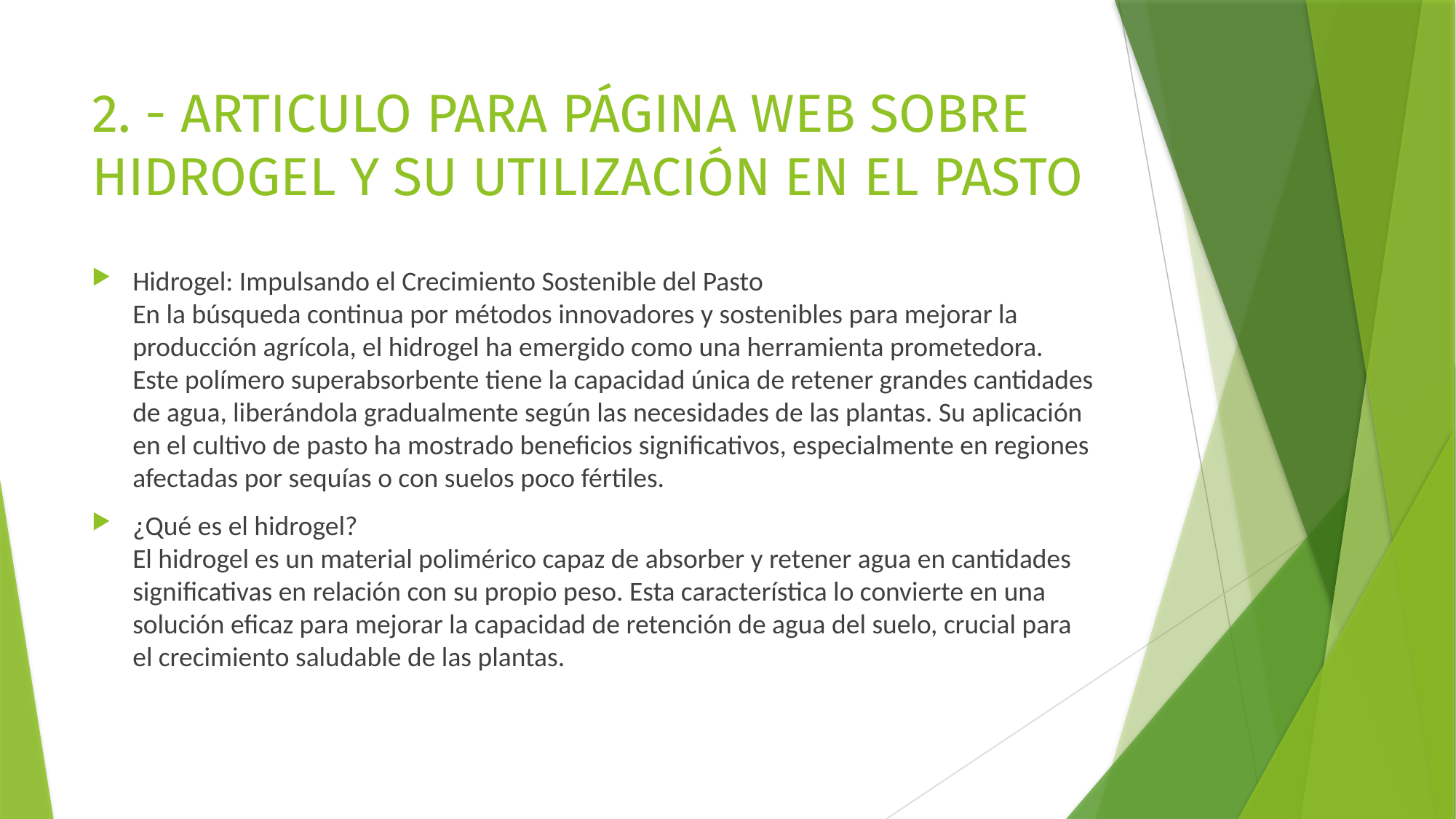

# 2. - ARTICULO PARA PÁGINA WEB SOBRE HIDROGEL Y SU UTILIZACIÓN EN EL PASTO
Hidrogel: Impulsando el Crecimiento Sostenible del Pasto
En la búsqueda continua por métodos innovadores y sostenibles para mejorar la producción agrícola, el hidrogel ha emergido como una herramienta prometedora. Este polímero superabsorbente tiene la capacidad única de retener grandes cantidades de agua, liberándola gradualmente según las necesidades de las plantas. Su aplicación en el cultivo de pasto ha mostrado beneficios significativos, especialmente en regiones afectadas por sequías o con suelos poco fértiles.
¿Qué es el hidrogel?
El hidrogel es un material polimérico capaz de absorber y retener agua en cantidades significativas en relación con su propio peso. Esta característica lo convierte en una solución eficaz para mejorar la capacidad de retención de agua del suelo, crucial para el crecimiento saludable de las plantas.